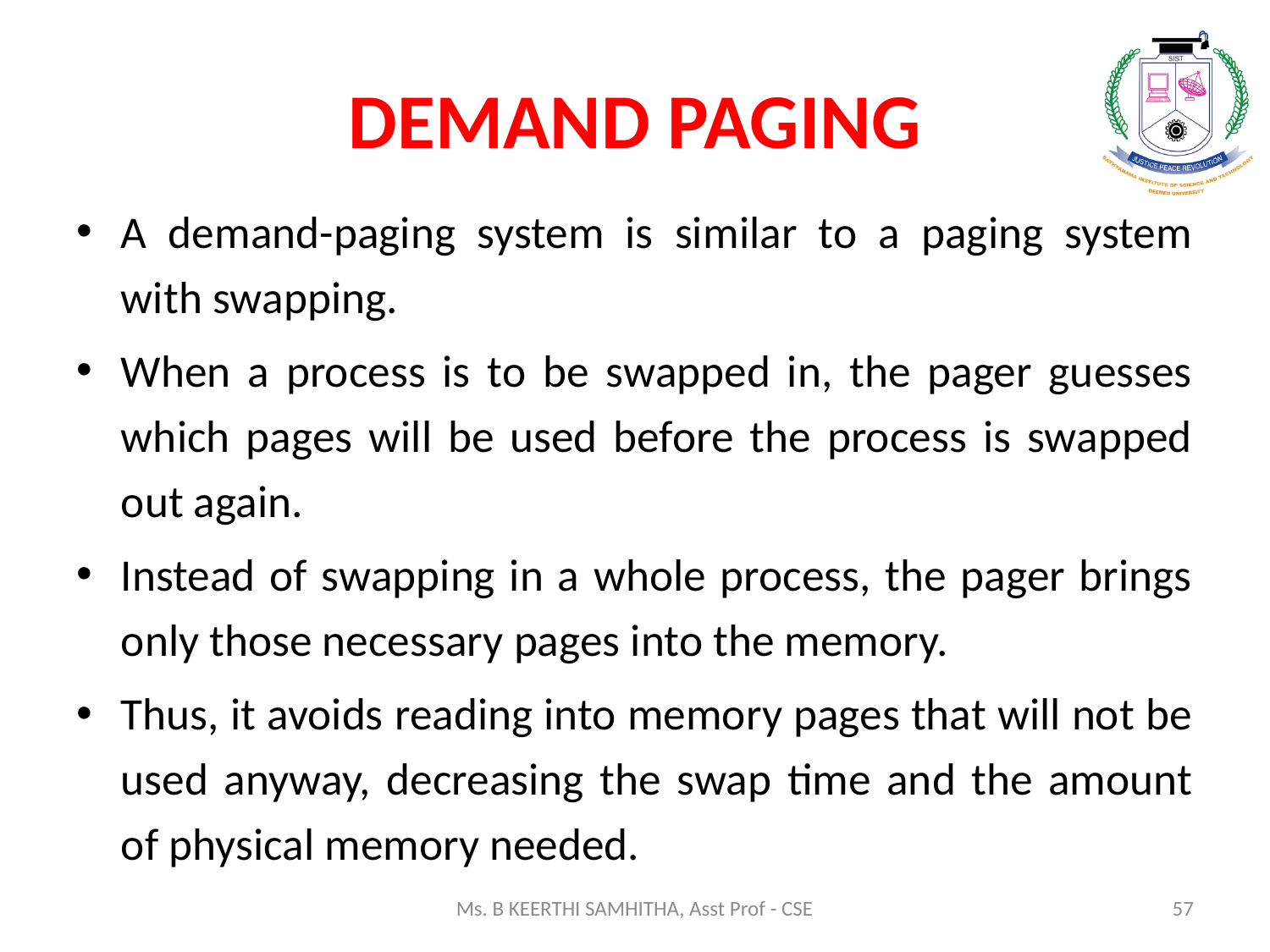

# DEMAND PAGING
A demand-paging system is similar to a paging system with swapping.
When a process is to be swapped in, the pager guesses which pages will be used before the process is swapped out again.
Instead of swapping in a whole process, the pager brings only those necessary pages into the memory.
Thus, it avoids reading into memory pages that will not be used anyway, decreasing the swap time and the amount of physical memory needed.

Ms. B KEERTHI SAMHITHA, Asst Prof - CSE
57